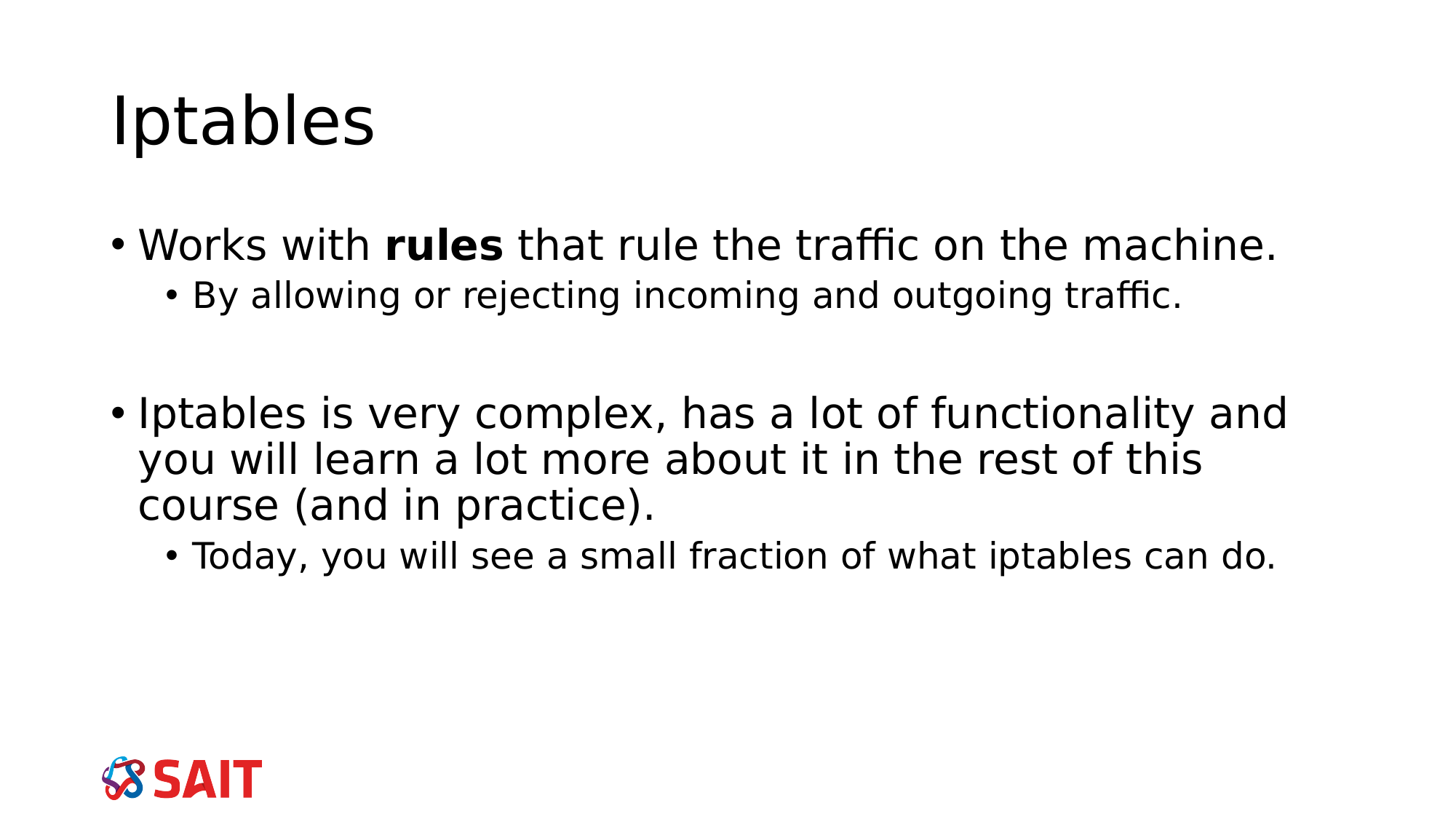

# Iptables
Works with rules that rule the traffic on the machine.
By allowing or rejecting incoming and outgoing traffic.

Iptables is very complex, has a lot of functionality and you will learn a lot more about it in the rest of this course (and in practice).
Today, you will see a small fraction of what iptables can do.